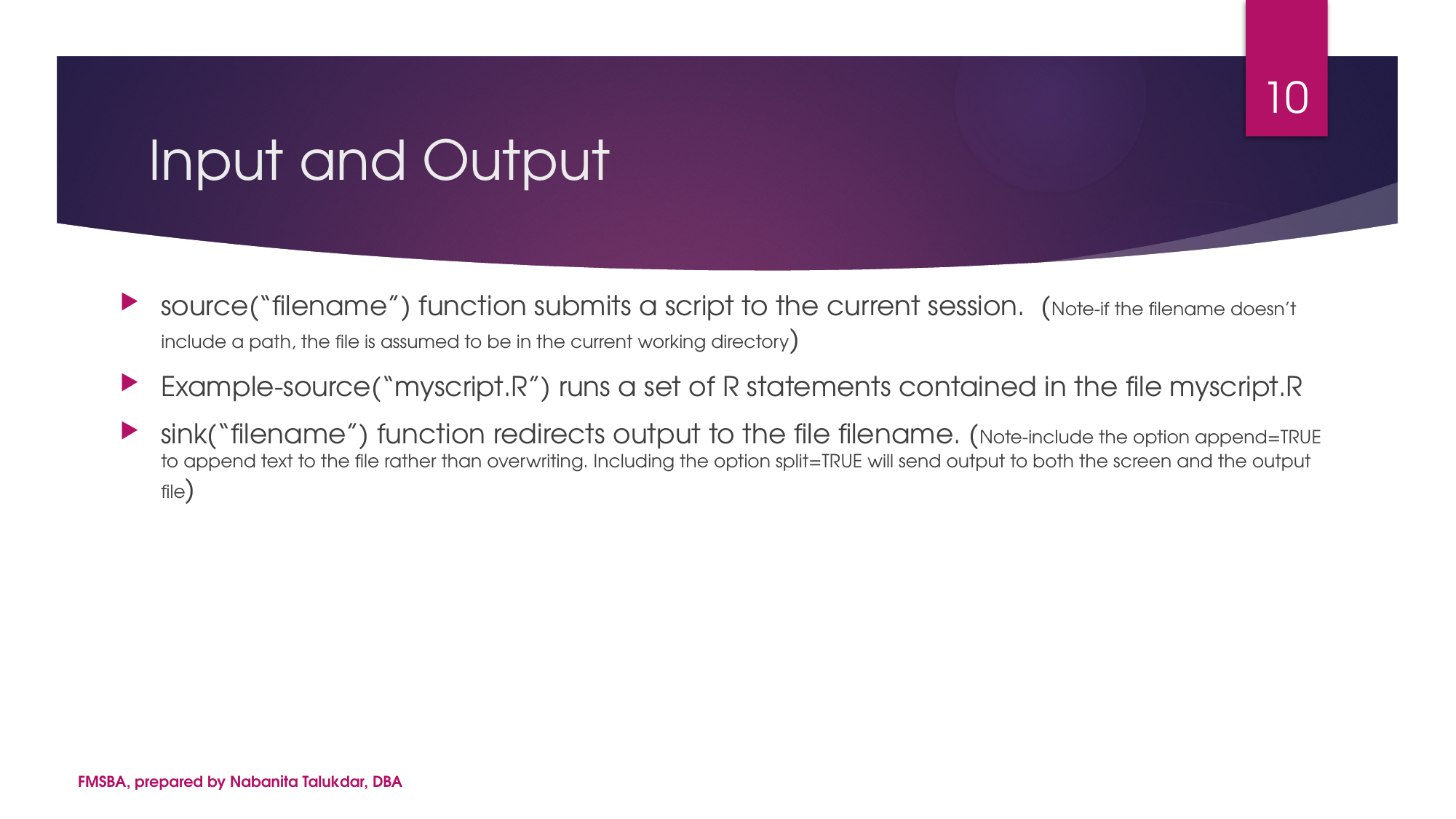

10
# Input and Output
source(“filename”) function submits a script to the current session.  (Note-if the filename doesn’t include a path, the file is assumed to be in the current working directory)
Example-source(“myscript.R”) runs a set of R statements contained in the file myscript.R
sink(“filename”) function redirects output to the file filename. (Note-include the option append=TRUE to append text to the file rather than overwriting. Including the option split=TRUE will send output to both the screen and the output file)
FMSBA, prepared by Nabanita Talukdar, DBA